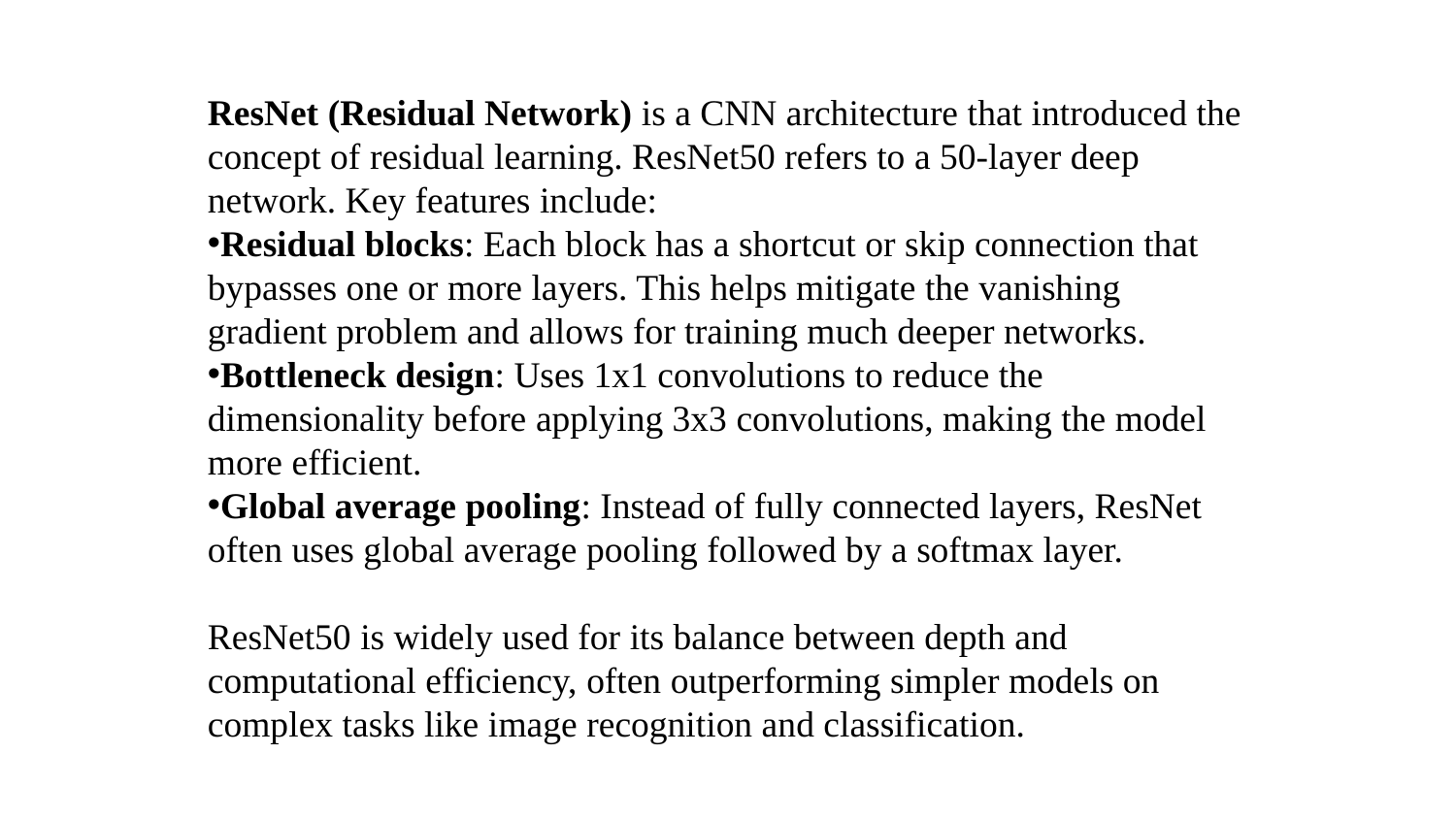

ResNet (Residual Network) is a CNN architecture that introduced the concept of residual learning. ResNet50 refers to a 50-layer deep network. Key features include:
Residual blocks: Each block has a shortcut or skip connection that bypasses one or more layers. This helps mitigate the vanishing gradient problem and allows for training much deeper networks.
Bottleneck design: Uses 1x1 convolutions to reduce the dimensionality before applying 3x3 convolutions, making the model more efficient.
Global average pooling: Instead of fully connected layers, ResNet often uses global average pooling followed by a softmax layer.

ResNet50 is widely used for its balance between depth and computational efficiency, often outperforming simpler models on complex tasks like image recognition and classification.